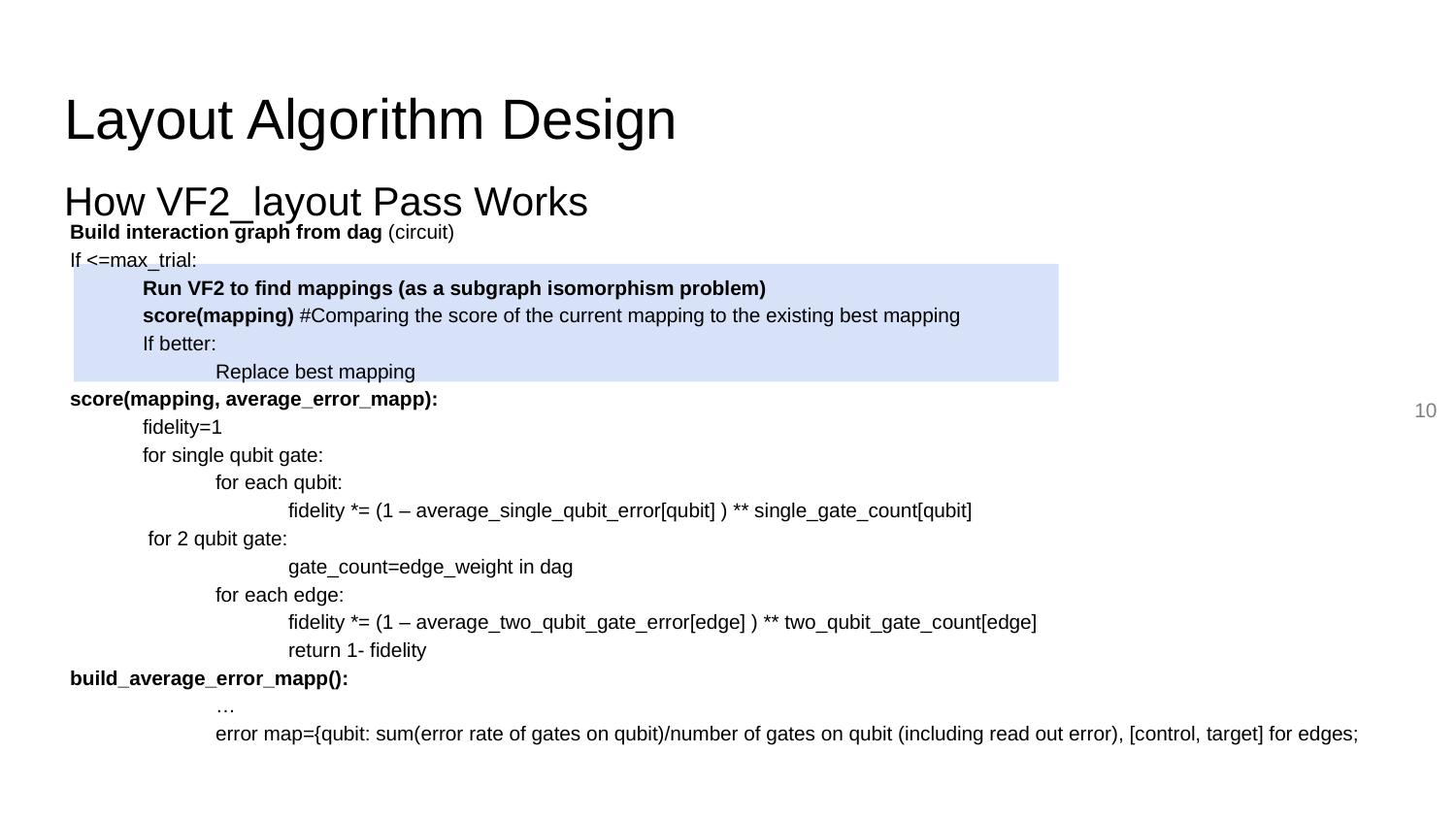

Layout Algorithm Design
How VF2_layout Pass Works

Build interaction graph from dag (circuit)
If <=max_trial:
Run VF2 to find mappings (as a subgraph isomorphism problem)
score(mapping) #Comparing the score of the current mapping to the existing best mapping
If better:
Replace best mapping
score(mapping, average_error_mapp):
fidelity=1
for single qubit gate:
for each qubit:
fidelity *= (1 – average_single_qubit_error[qubit] ) ** single_gate_count[qubit]
 for 2 qubit gate:
        	gate_count=edge_weight in dag
for each edge:
fidelity *= (1 – average_two_qubit_gate_error[edge] ) ** two_qubit_gate_count[edge]
        	return 1- fidelity
build_average_error_mapp():
	…
error map={qubit: sum(error rate of gates on qubit)/number of gates on qubit (including read out error), [control, target] for edges;

10